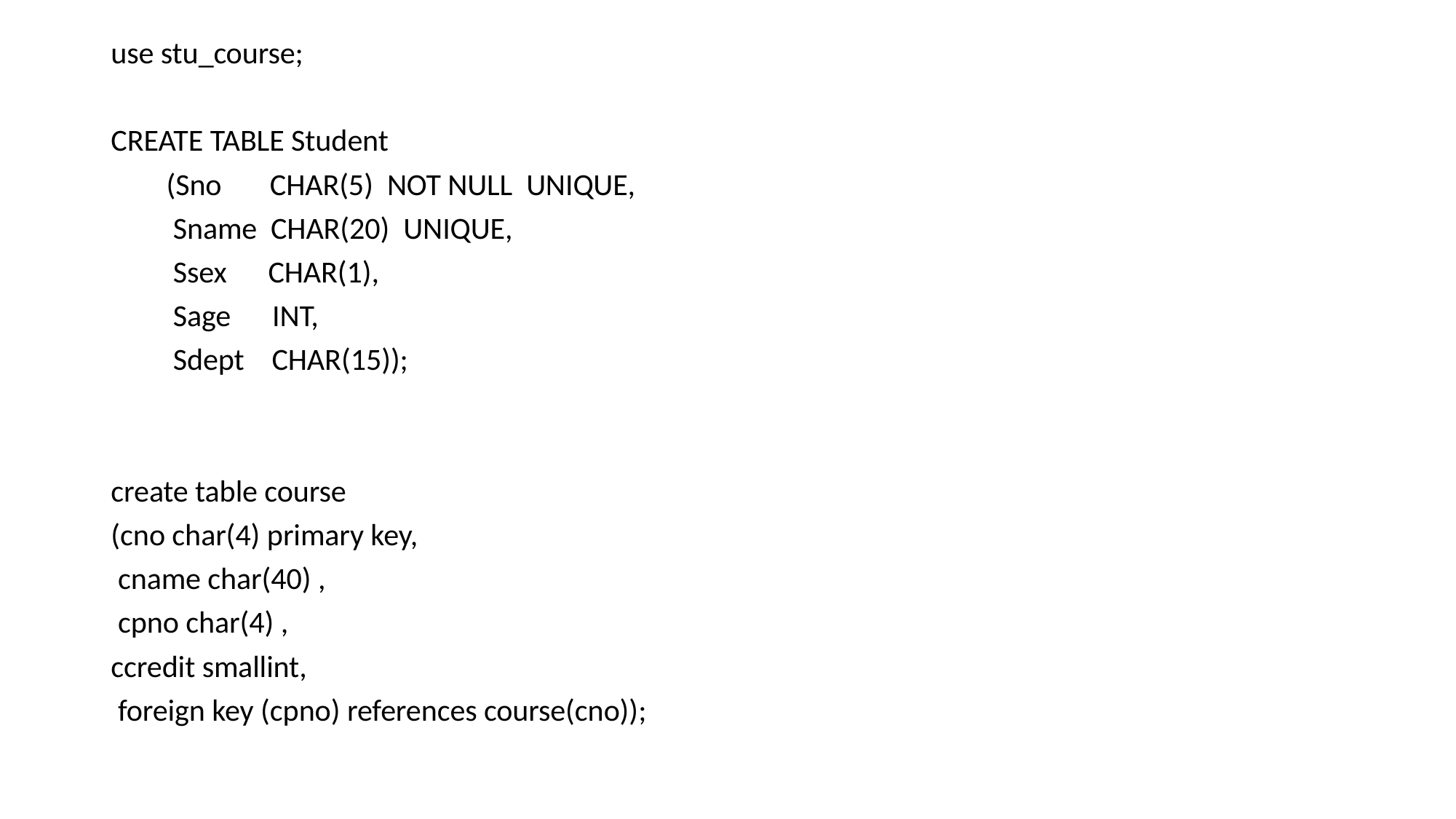

use stu_course;

CREATE TABLE Student
        (Sno       CHAR(5)  NOT NULL  UNIQUE,
         Sname  CHAR(20)  UNIQUE,
         Ssex      CHAR(1),
         Sage      INT,
         Sdept    CHAR(15));

create table course
(cno char(4) primary key,
 cname char(40) ,
 cpno char(4) ,
ccredit smallint,
 foreign key (cpno) references course(cno));